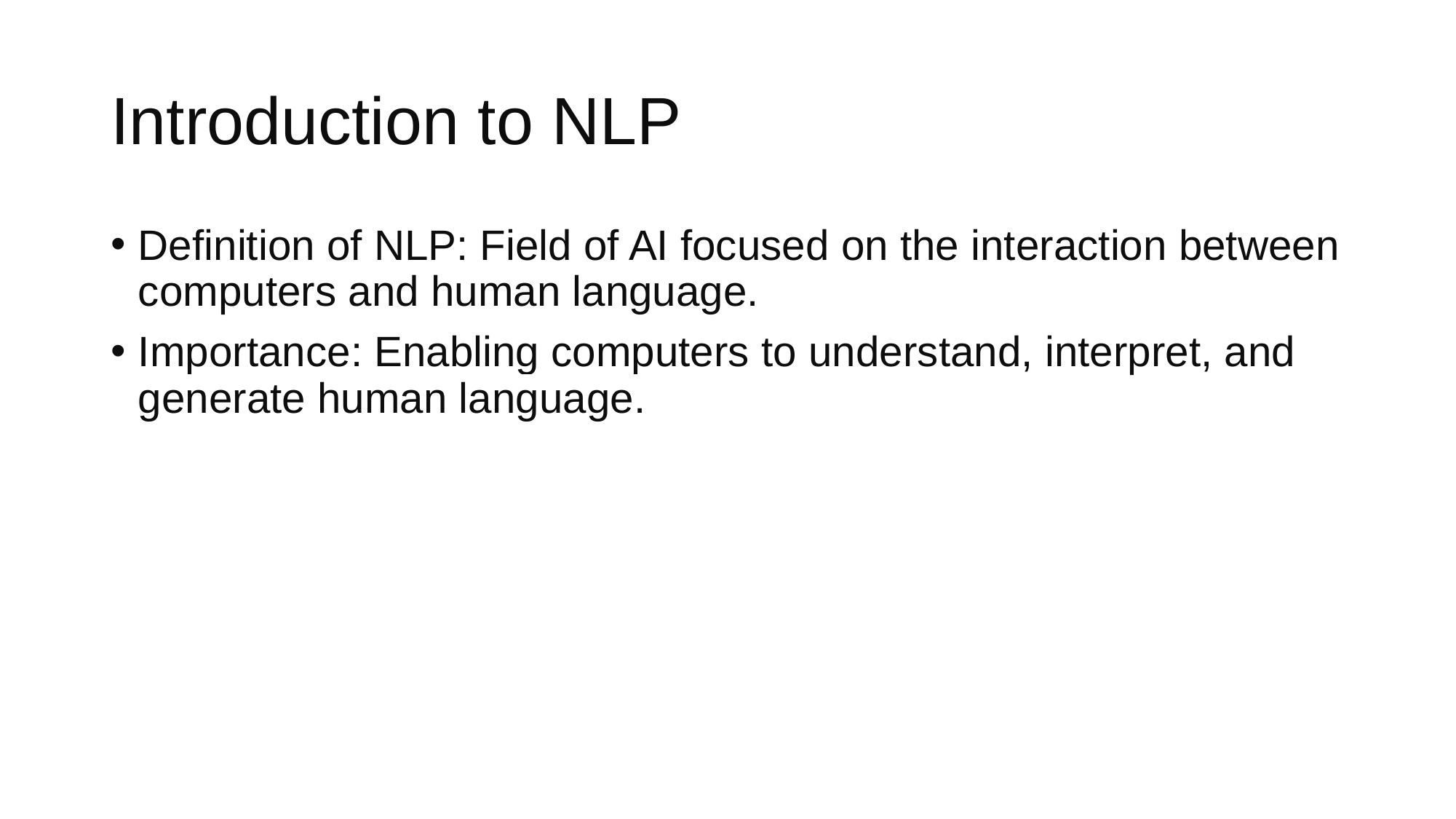

# Introduction to NLP
Definition of NLP: Field of AI focused on the interaction between computers and human language.
Importance: Enabling computers to understand, interpret, and generate human language.